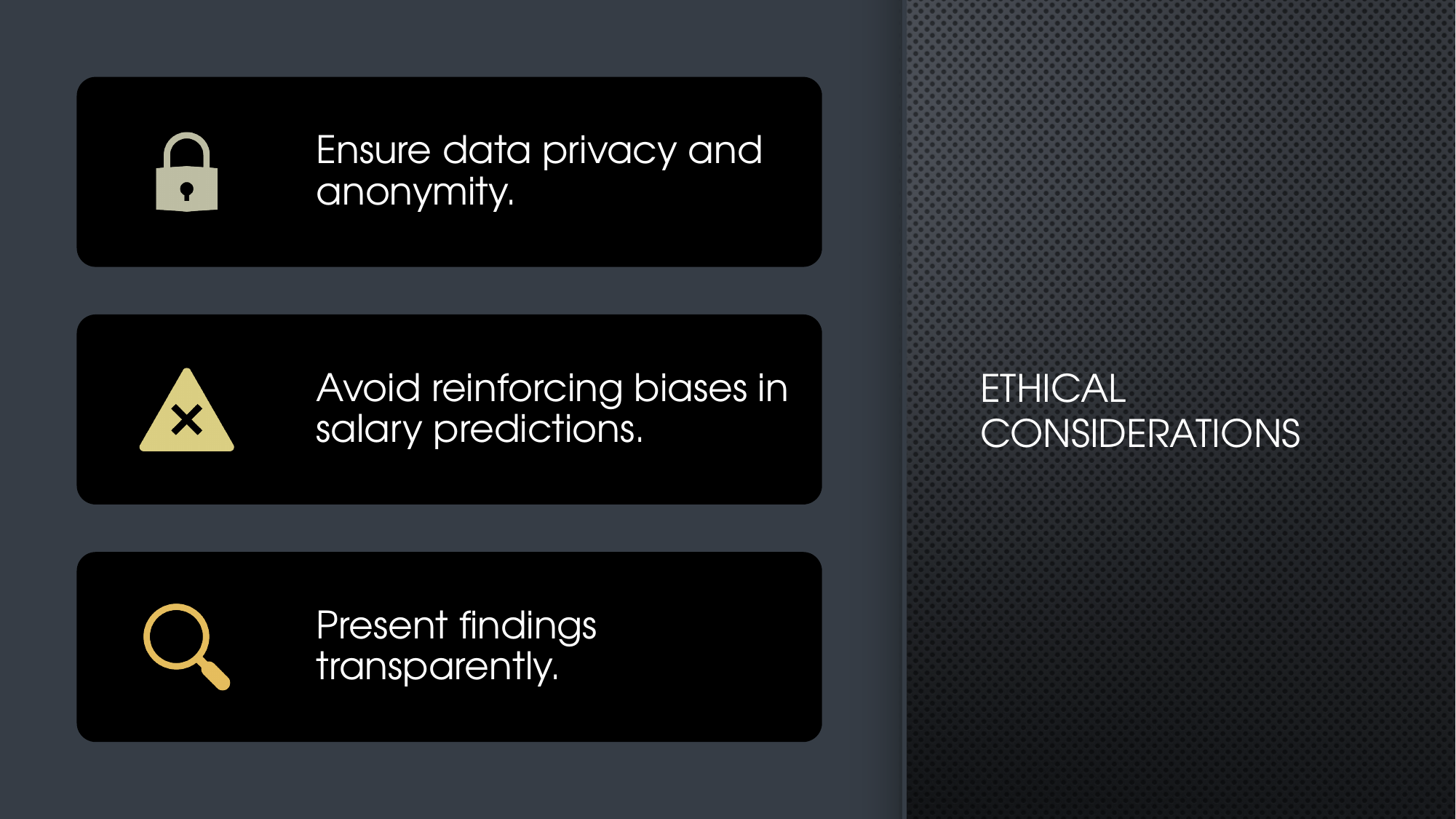

# Ethical Considerations
Ensure data privacy and anonymity.
Avoid reinforcing biases in salary predictions.
Present findings transparently.